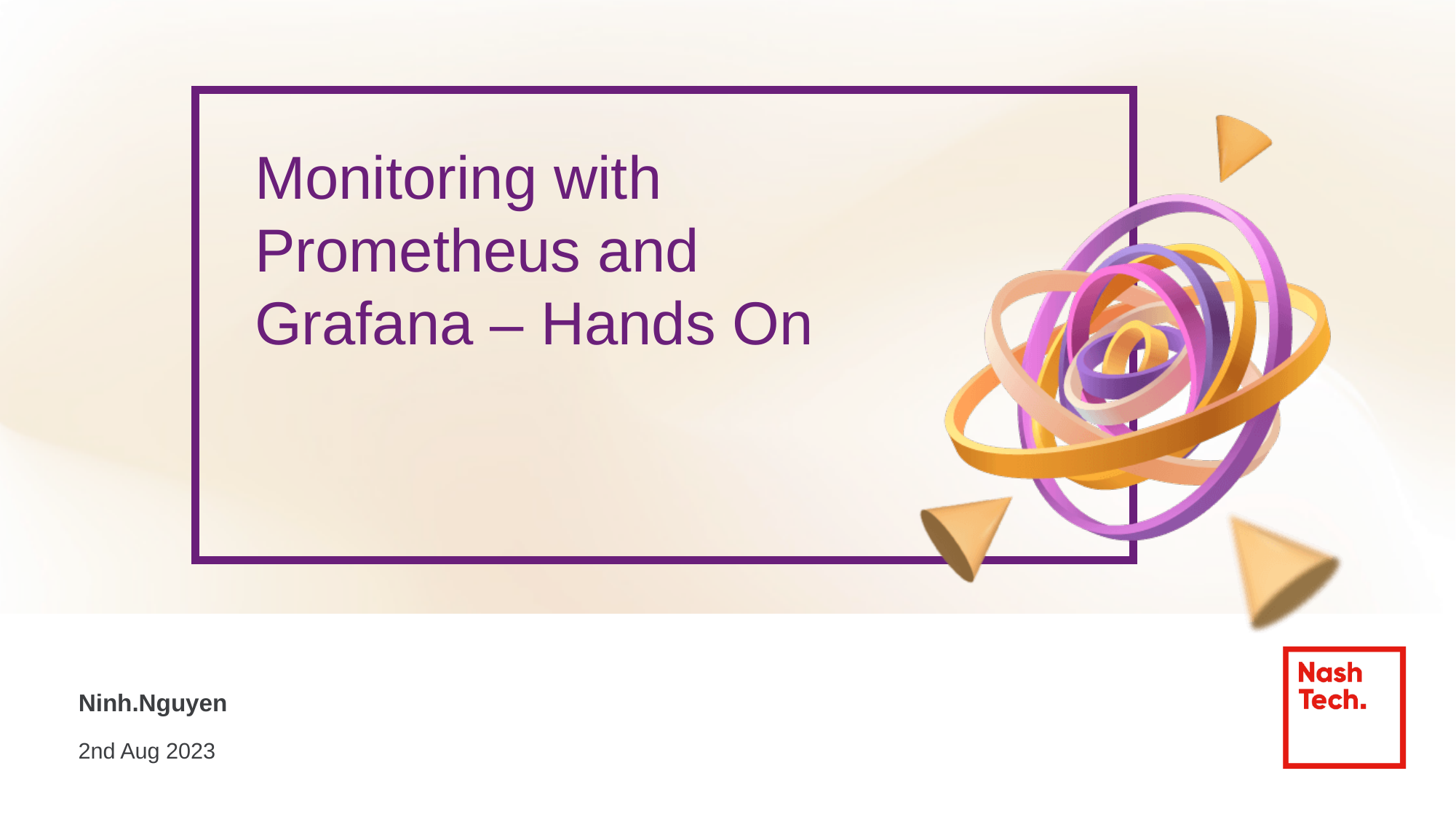

# Monitoring with Prometheus and Grafana – Hands On
Ninh.Nguyen
2nd Aug 2023